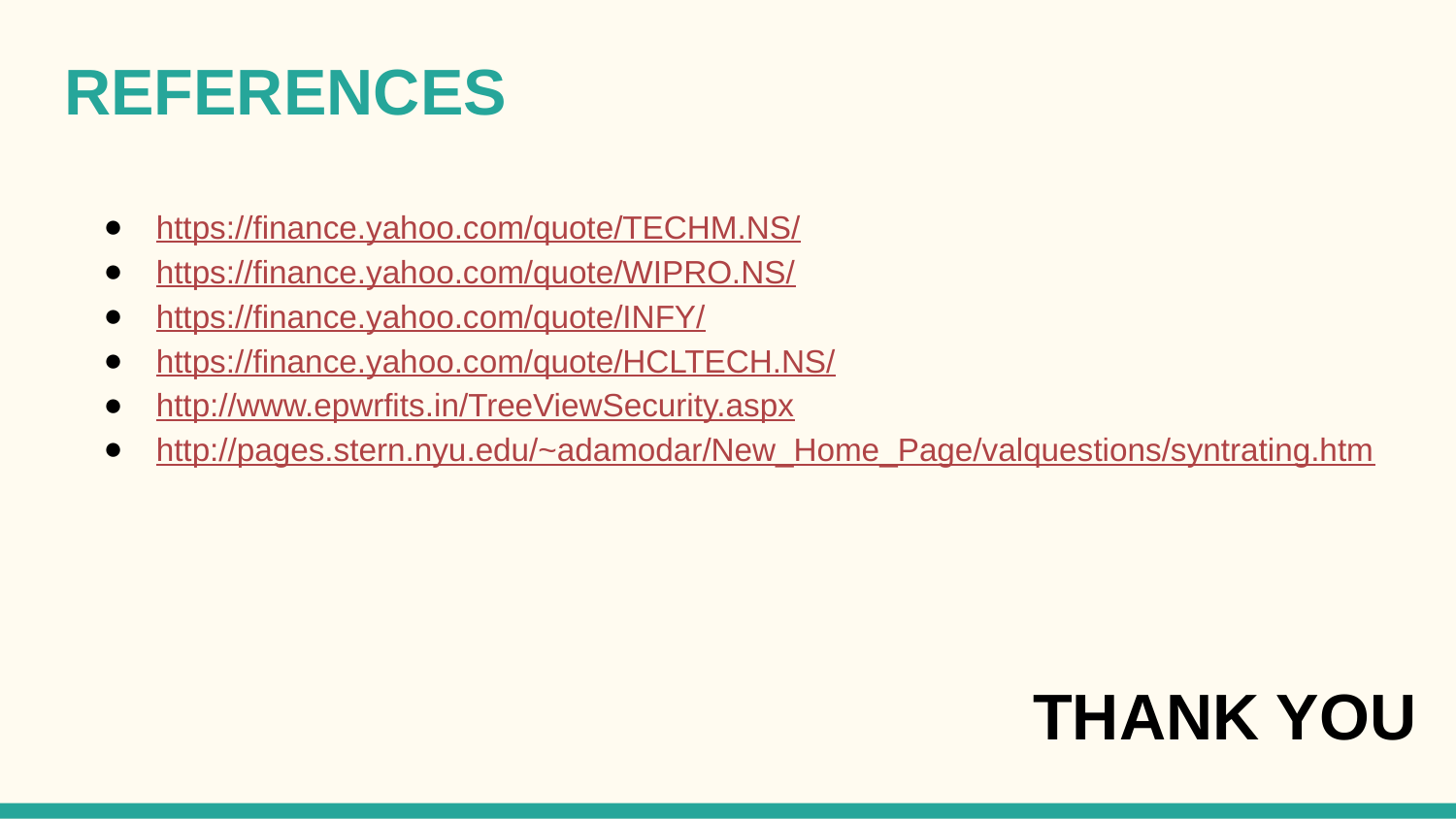

# REFERENCES
https://finance.yahoo.com/quote/TECHM.NS/
https://finance.yahoo.com/quote/WIPRO.NS/
https://finance.yahoo.com/quote/INFY/
https://finance.yahoo.com/quote/HCLTECH.NS/
http://www.epwrfits.in/TreeViewSecurity.aspx
http://pages.stern.nyu.edu/~adamodar/New_Home_Page/valquestions/syntrating.htm

THANK YOU